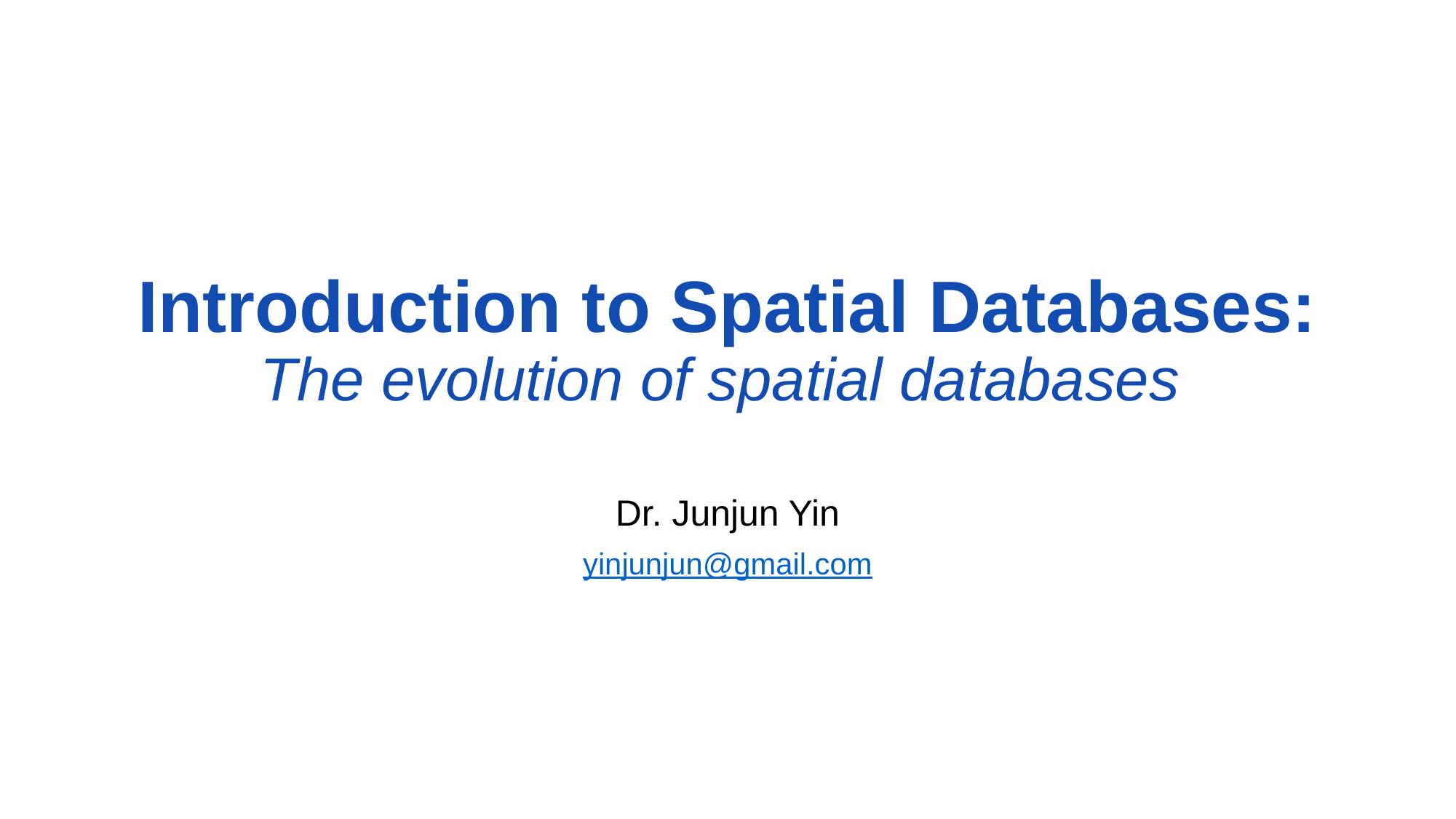

# Introduction to Spatial Databases: The evolution of spatial databases

Dr. Junjun Yin
yinjunjun@gmail.com